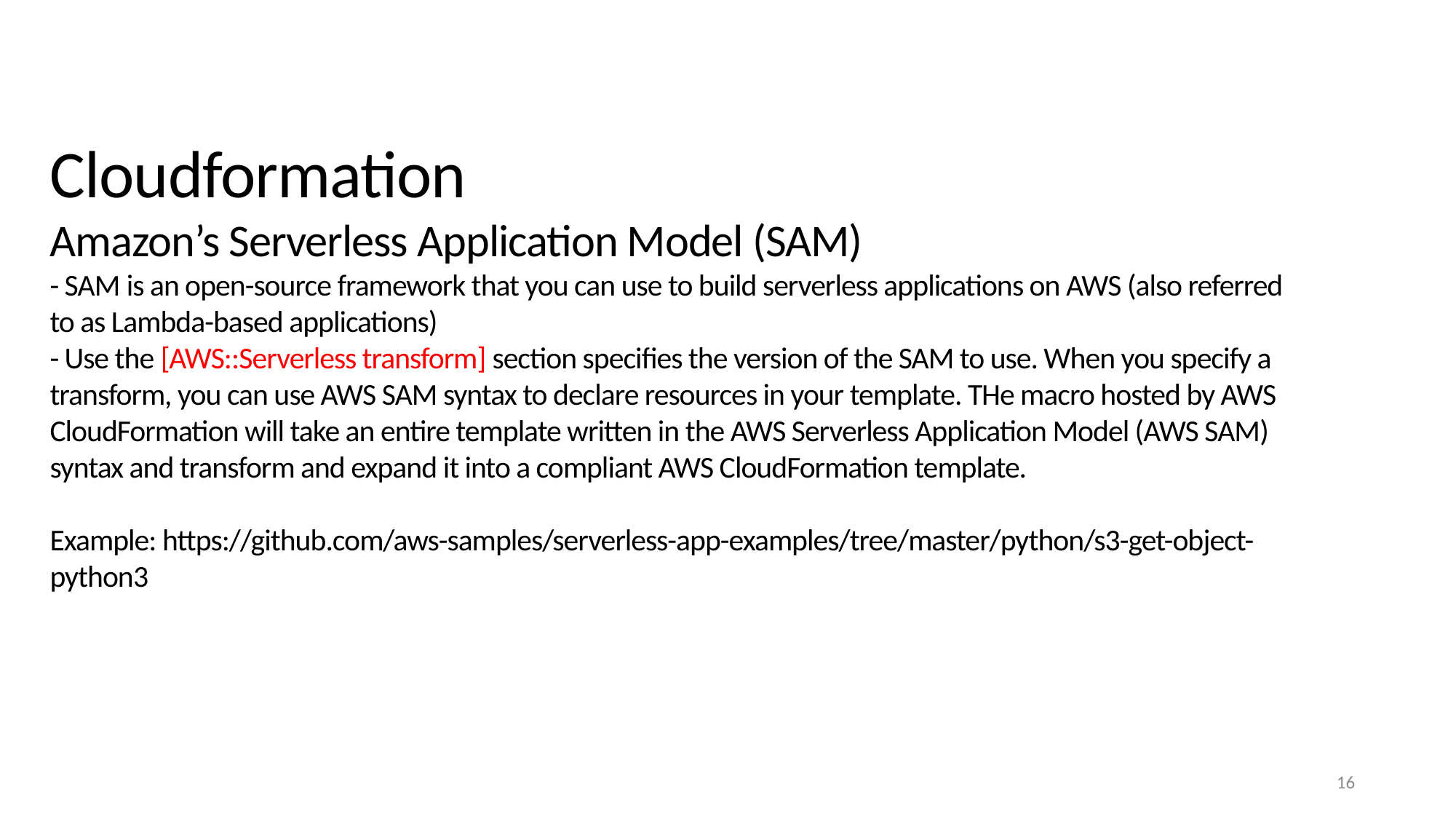

16
Y
# Cloudformation Amazon’s Serverless Application Model (SAM) - SAM is an open-source framework that you can use to build serverless applications on AWS (also referred to as Lambda-based applications) - Use the [AWS::Serverless transform] section specifies the version of the SAM to use. When you specify a transform, you can use AWS SAM syntax to declare resources in your template. THe macro hosted by AWS CloudFormation will take an entire template written in the AWS Serverless Application Model (AWS SAM) syntax and transform and expand it into a compliant AWS CloudFormation template. Example: https://github.com/aws-samples/serverless-app-examples/tree/master/python/s3-get-object-python3